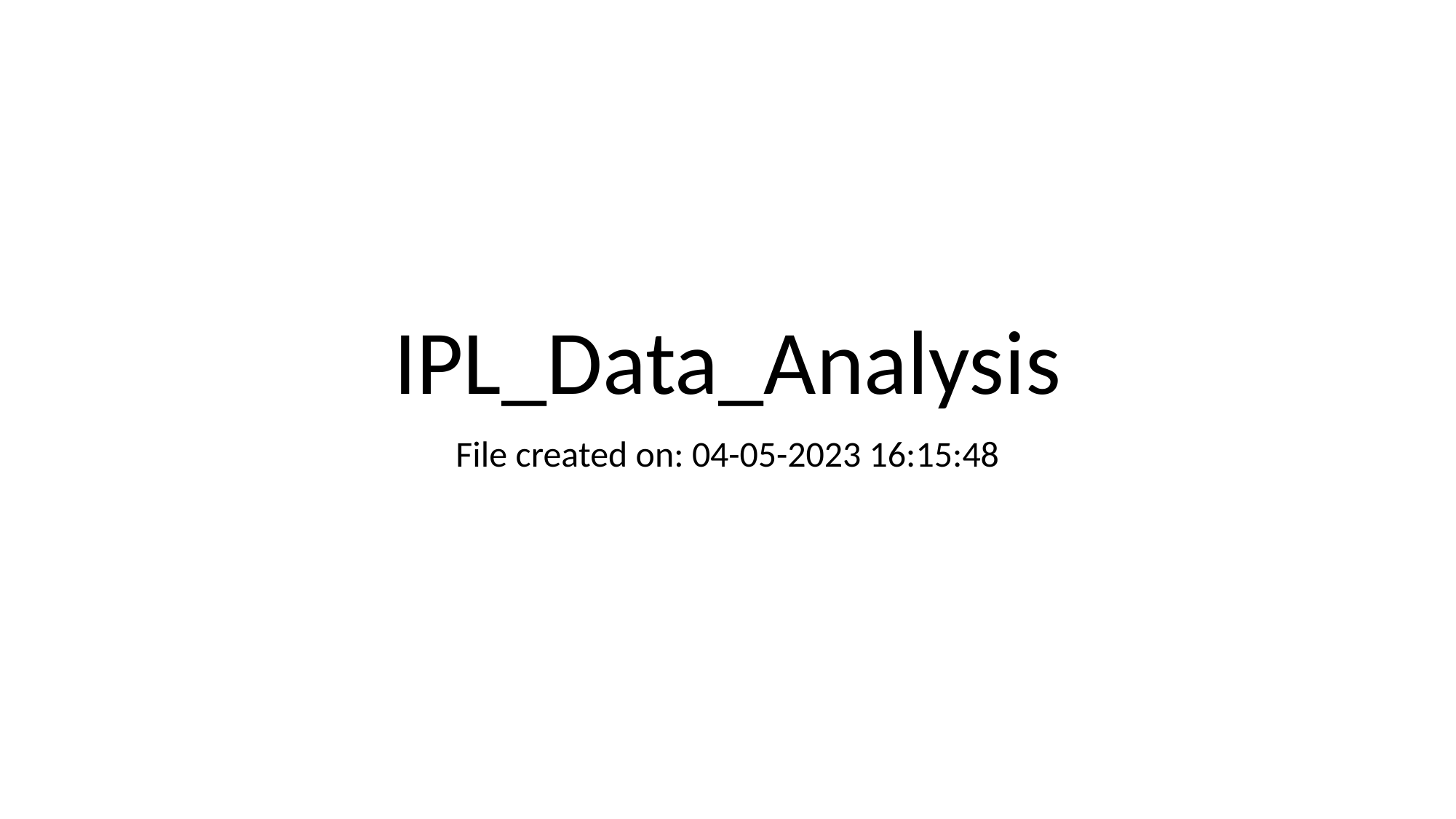

# IPL_Data_Analysis
File created on: 04-05-2023 16:15:48